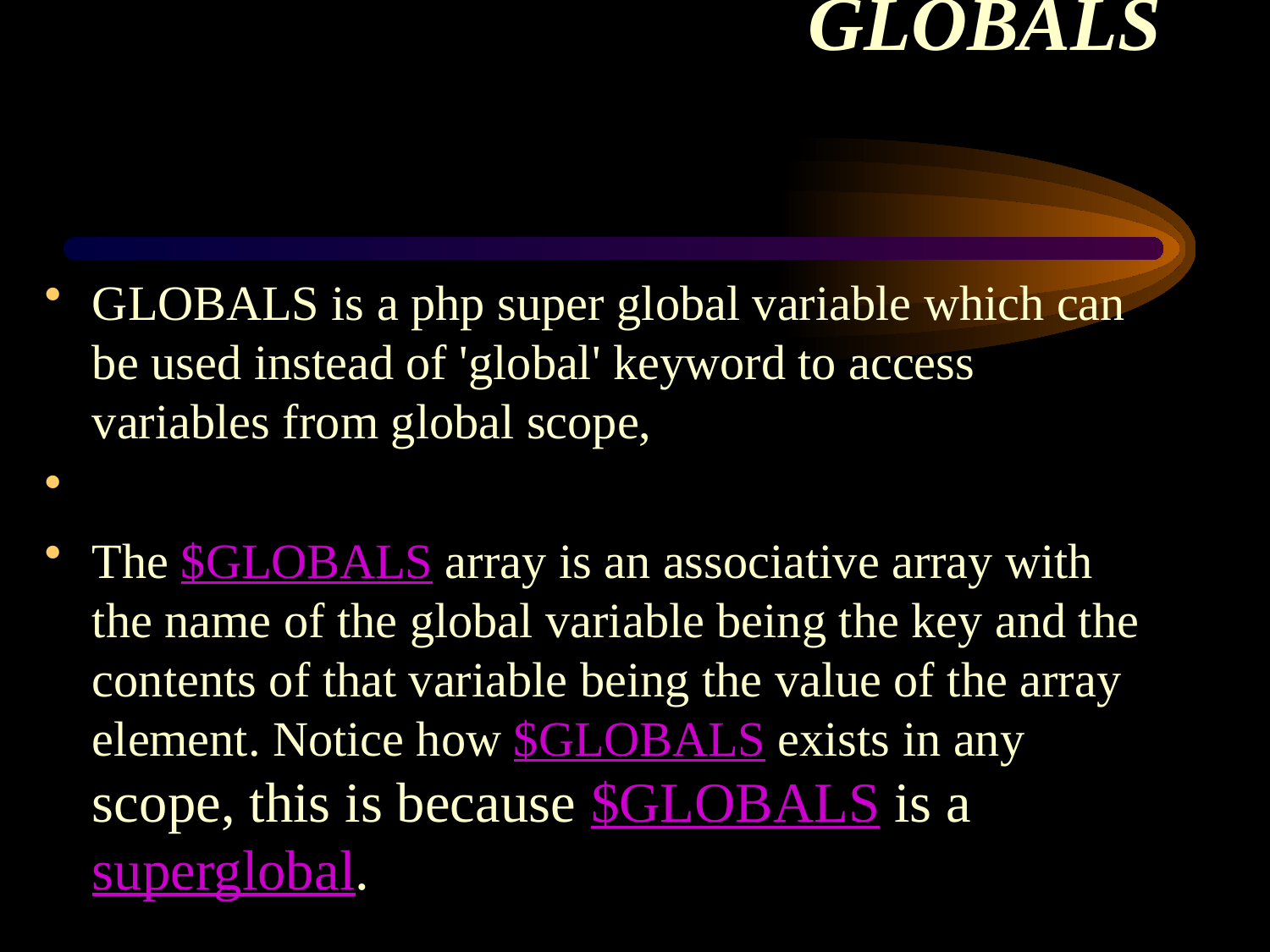

# GLOBALS
GLOBALS is a php super global variable which can be used instead of 'global' keyword to access variables from global scope,

The $GLOBALS array is an associative array with the name of the global variable being the key and the contents of that variable being the value of the array element. Notice how $GLOBALS exists in any scope, this is because $GLOBALS is a superglobal.